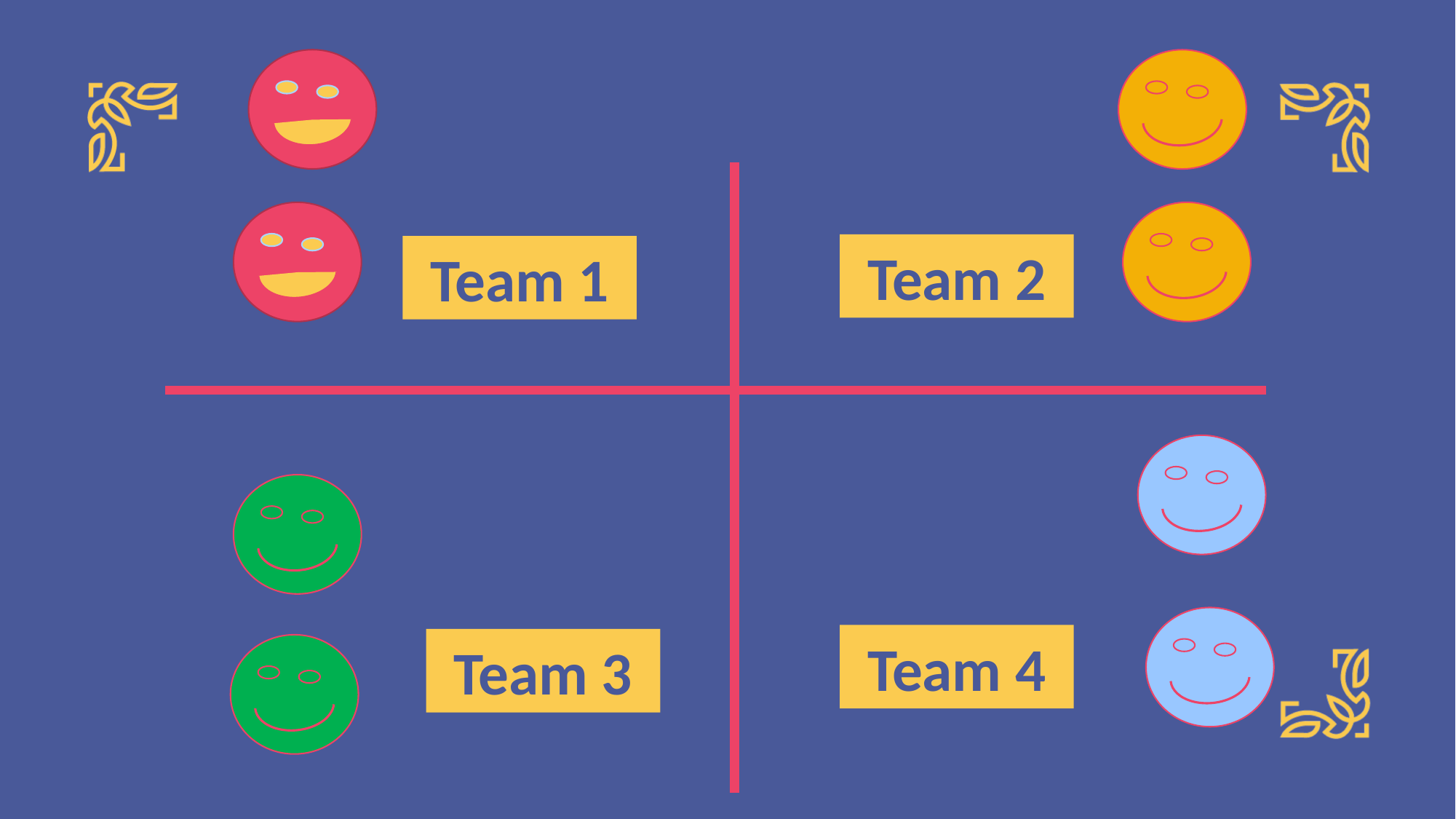

Team 2
Team 1

Team 4
Team 3